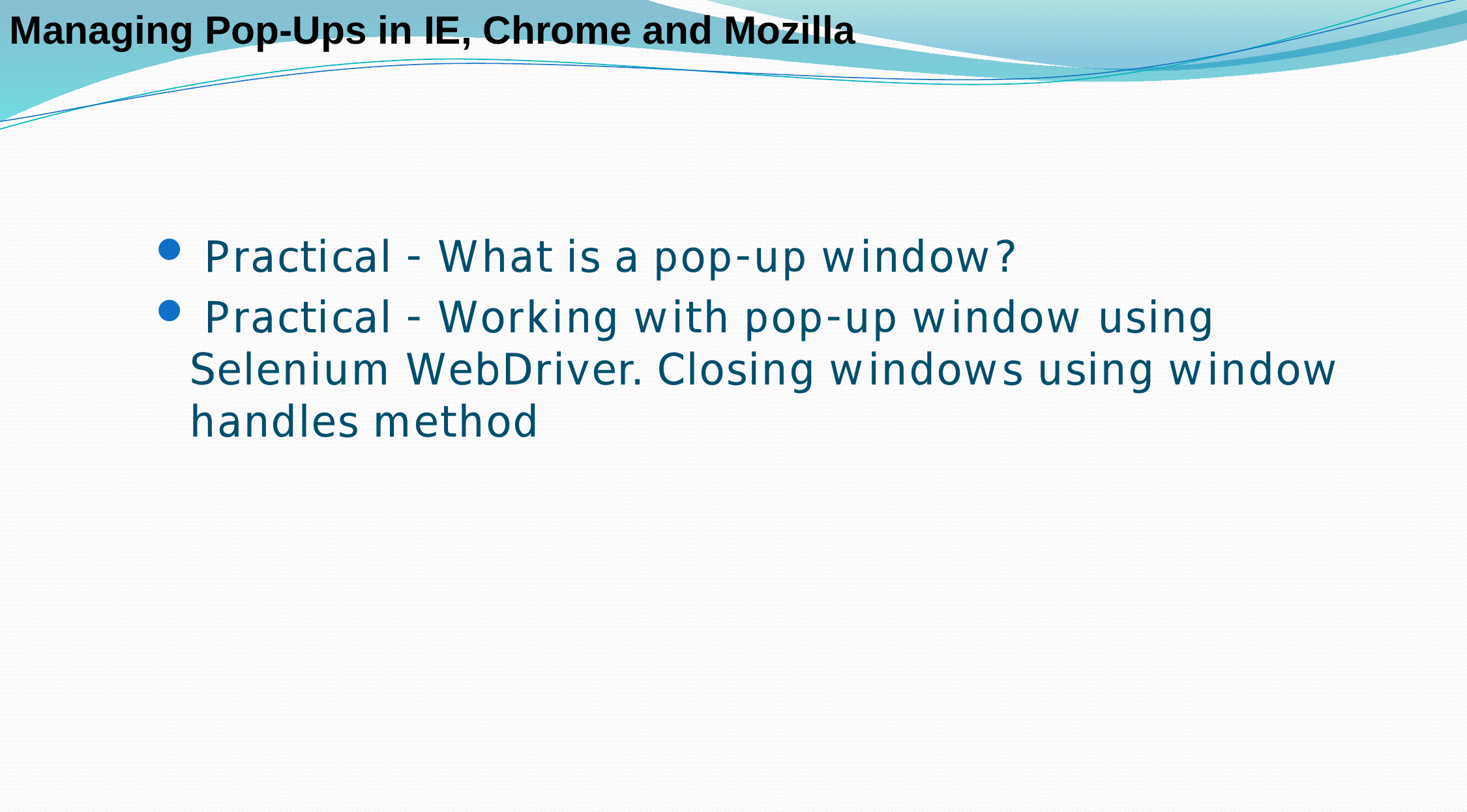

Managing Pop-Ups in IE, Chrome and Mozilla

 Practical - What is a pop-up window?
 Practical - Working with pop-up window using Selenium WebDriver. Closing windows using window handles method